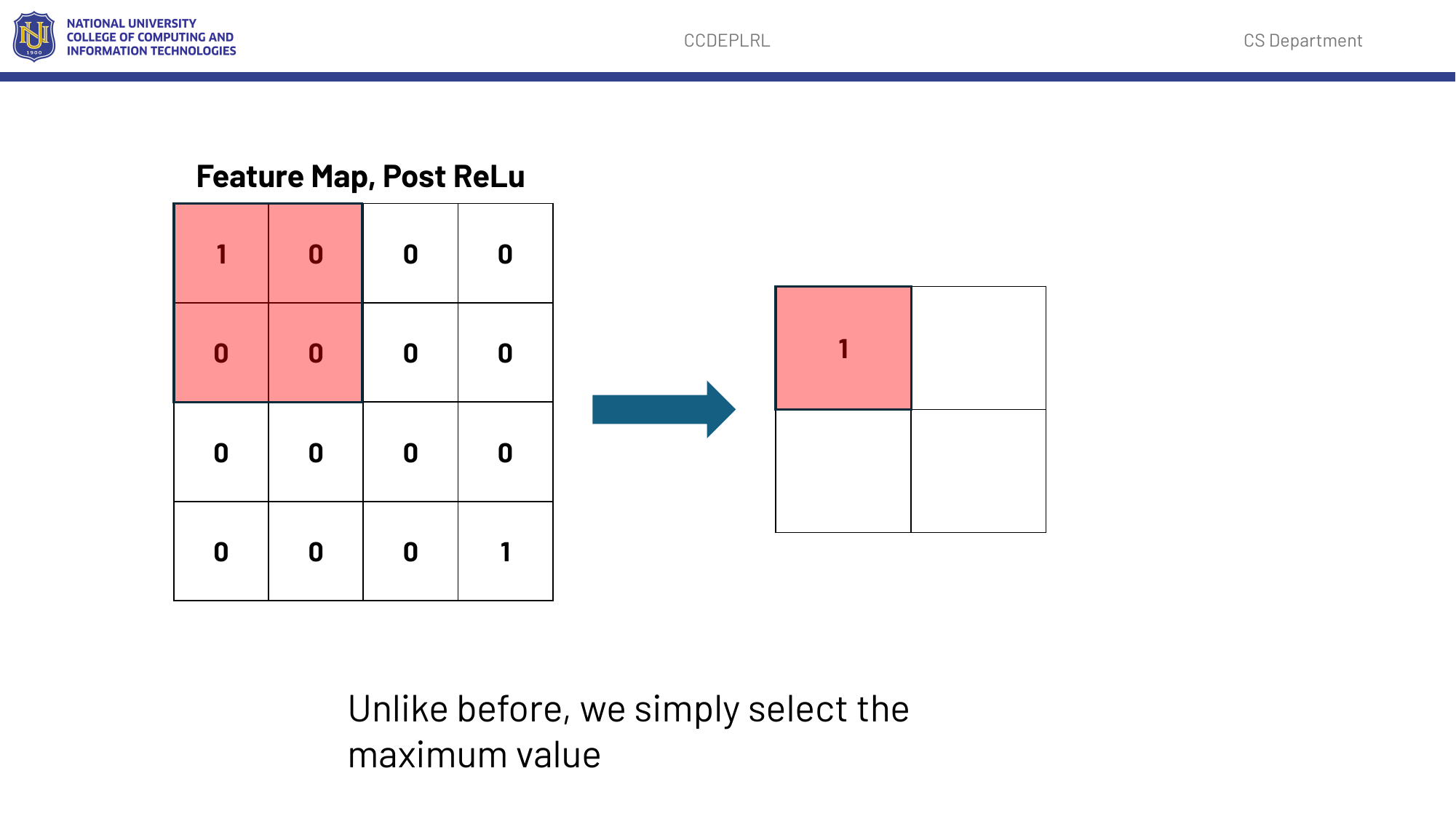

Feature Map, Post ReLu
| 1 | 0 | 0 | 0 |
| --- | --- | --- | --- |
| 0 | 0 | 0 | 0 |
| 0 | 0 | 0 | 0 |
| 0 | 0 | 0 | 1 |

| 1 |  |
| --- | --- |
|  |  |

Unlike before, we simply select the maximum value